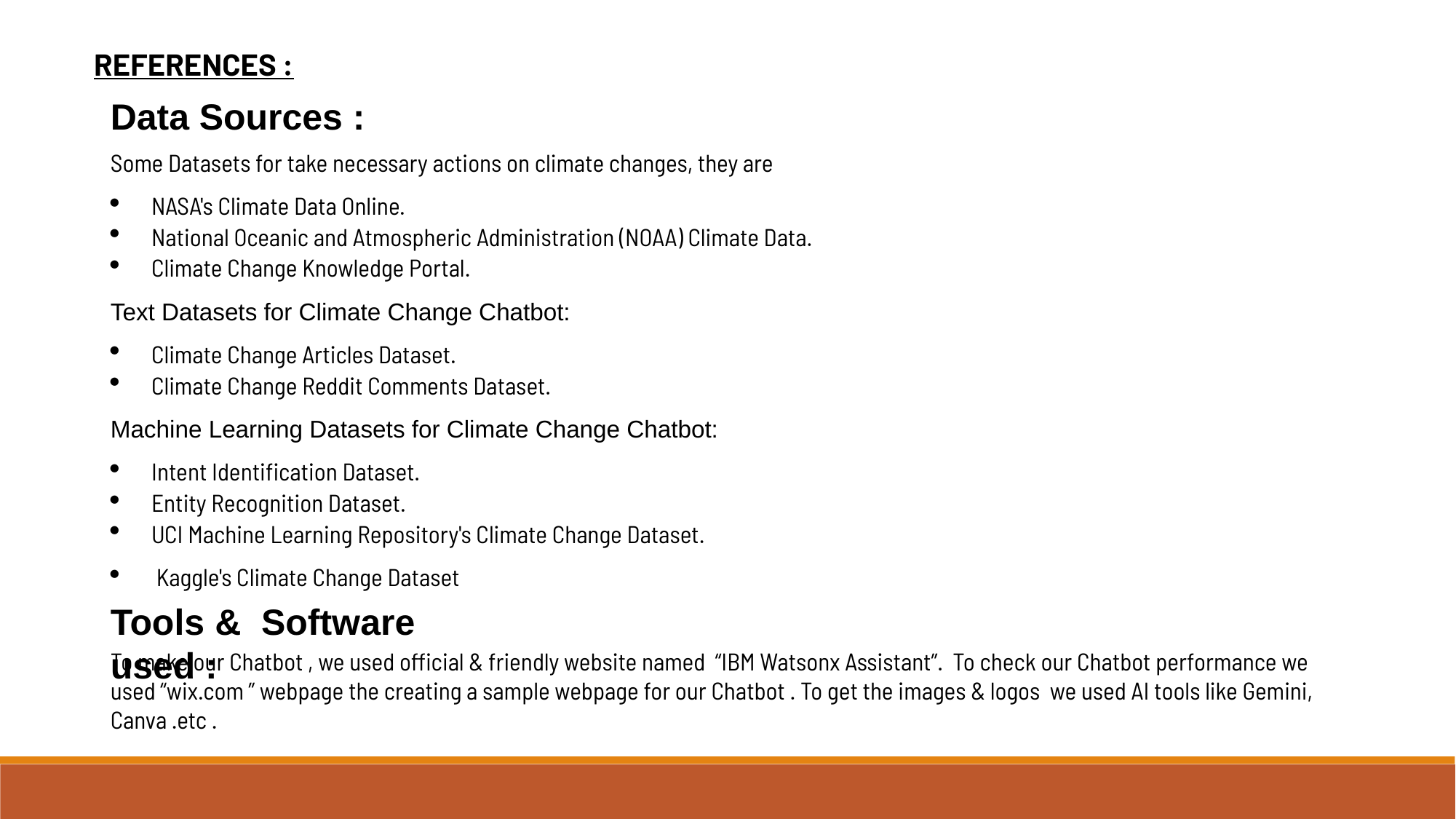

REFERENCES :
Data Sources :
Some Datasets for take necessary actions on climate changes, they are
NASA's Climate Data Online.
National Oceanic and Atmospheric Administration (NOAA) Climate Data.
Climate Change Knowledge Portal.
Text Datasets for Climate Change Chatbot:
Climate Change Articles Dataset.
Climate Change Reddit Comments Dataset.
Machine Learning Datasets for Climate Change Chatbot:
Intent Identification Dataset.
Entity Recognition Dataset.
UCI Machine Learning Repository's Climate Change Dataset.
 Kaggle's Climate Change Dataset
Tools &  Software used :
To make our Chatbot , we used official & friendly website named  “IBM Watsonx Assistant”.  To check our Chatbot performance we used “wix.com ” webpage the creating a sample webpage for our Chatbot . To get the images & logos  we used AI tools like Gemini, Canva .etc .